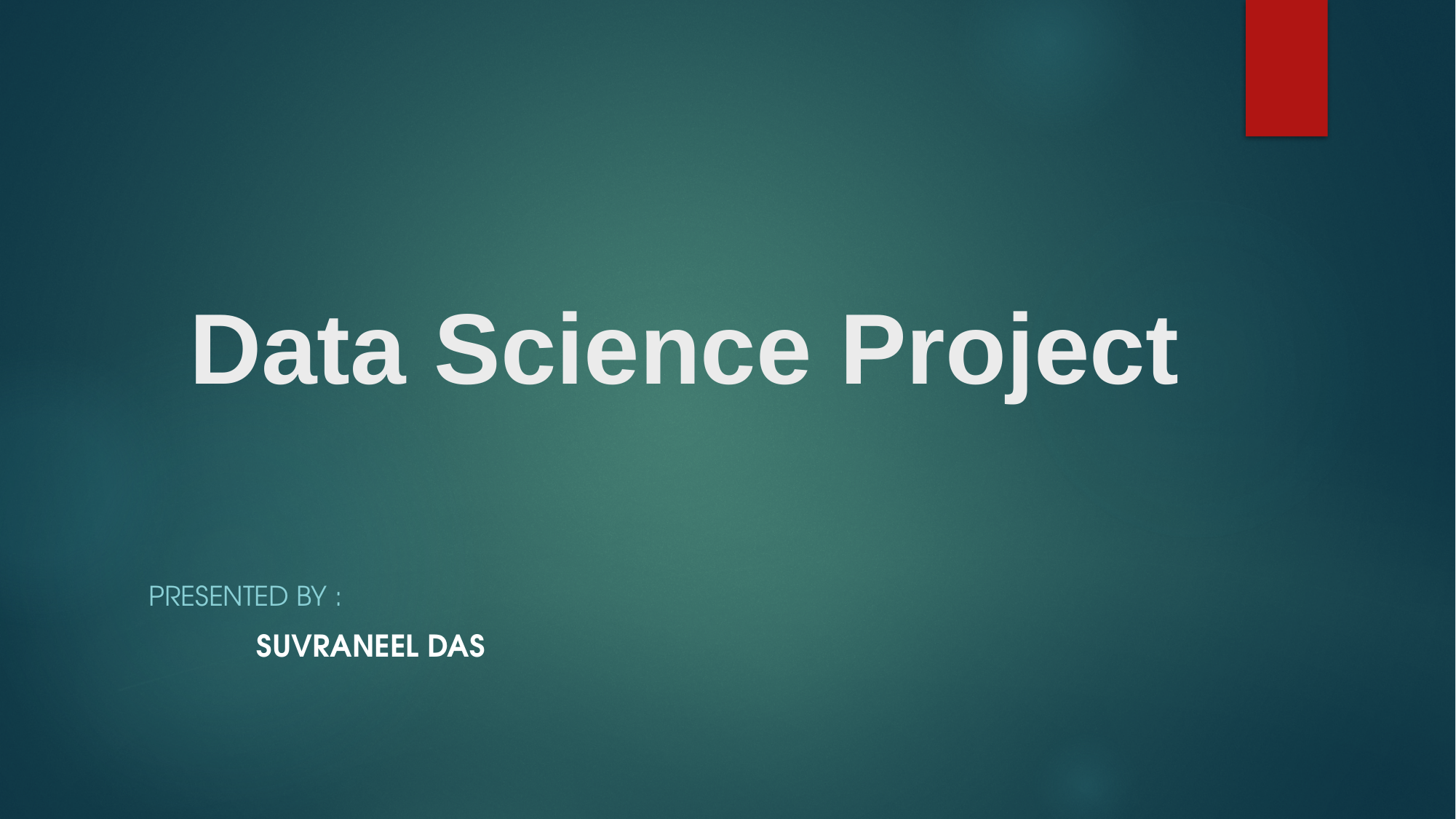

# Data Science Project
Presented by :
		Suvraneel Das